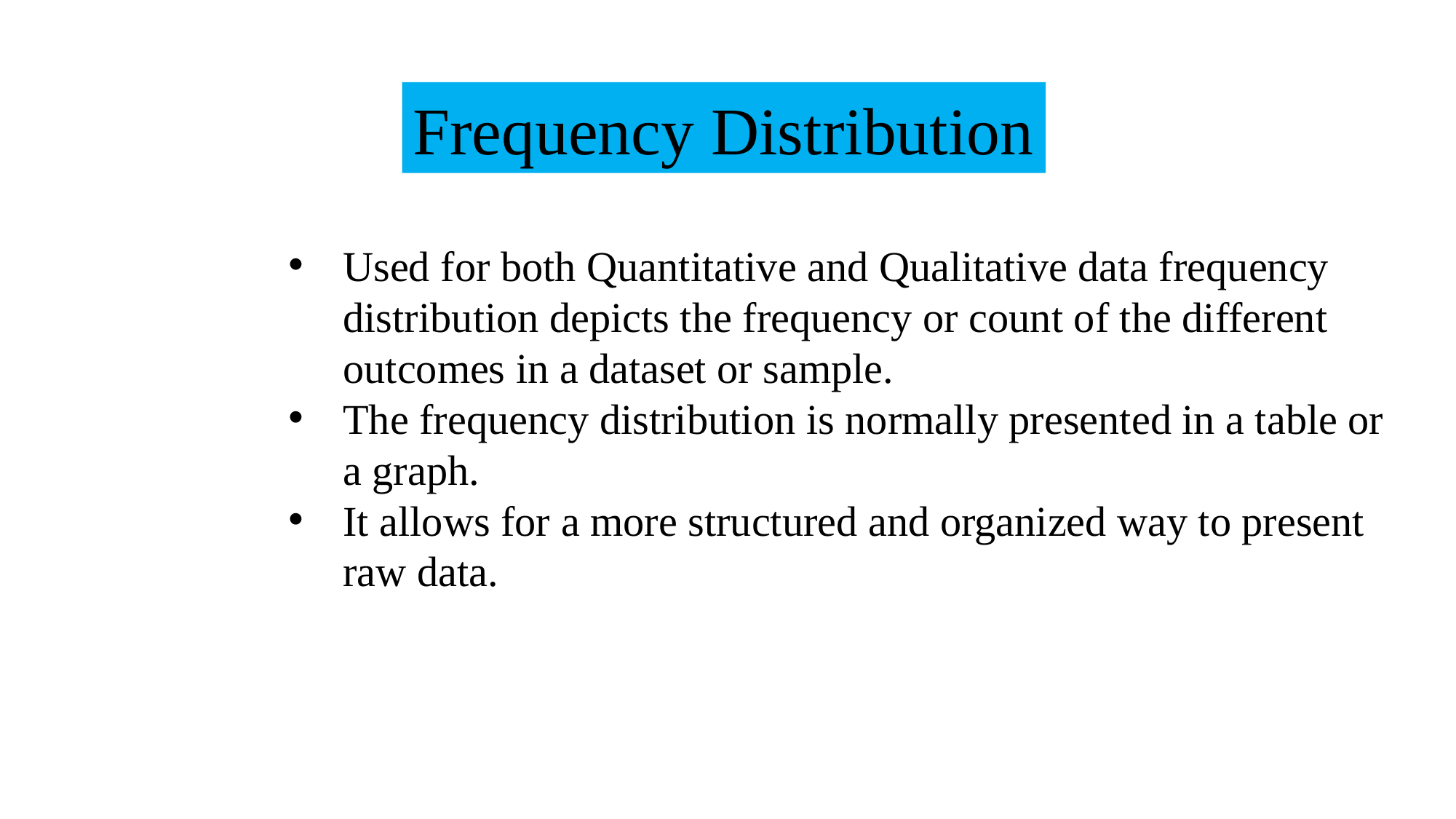

Frequency Distribution
Used for both Quantitative and Qualitative data frequency distribution depicts the frequency or count of the different outcomes in a dataset or sample.
The frequency distribution is normally presented in a table or a graph.
It allows for a more structured and organized way to present raw data.